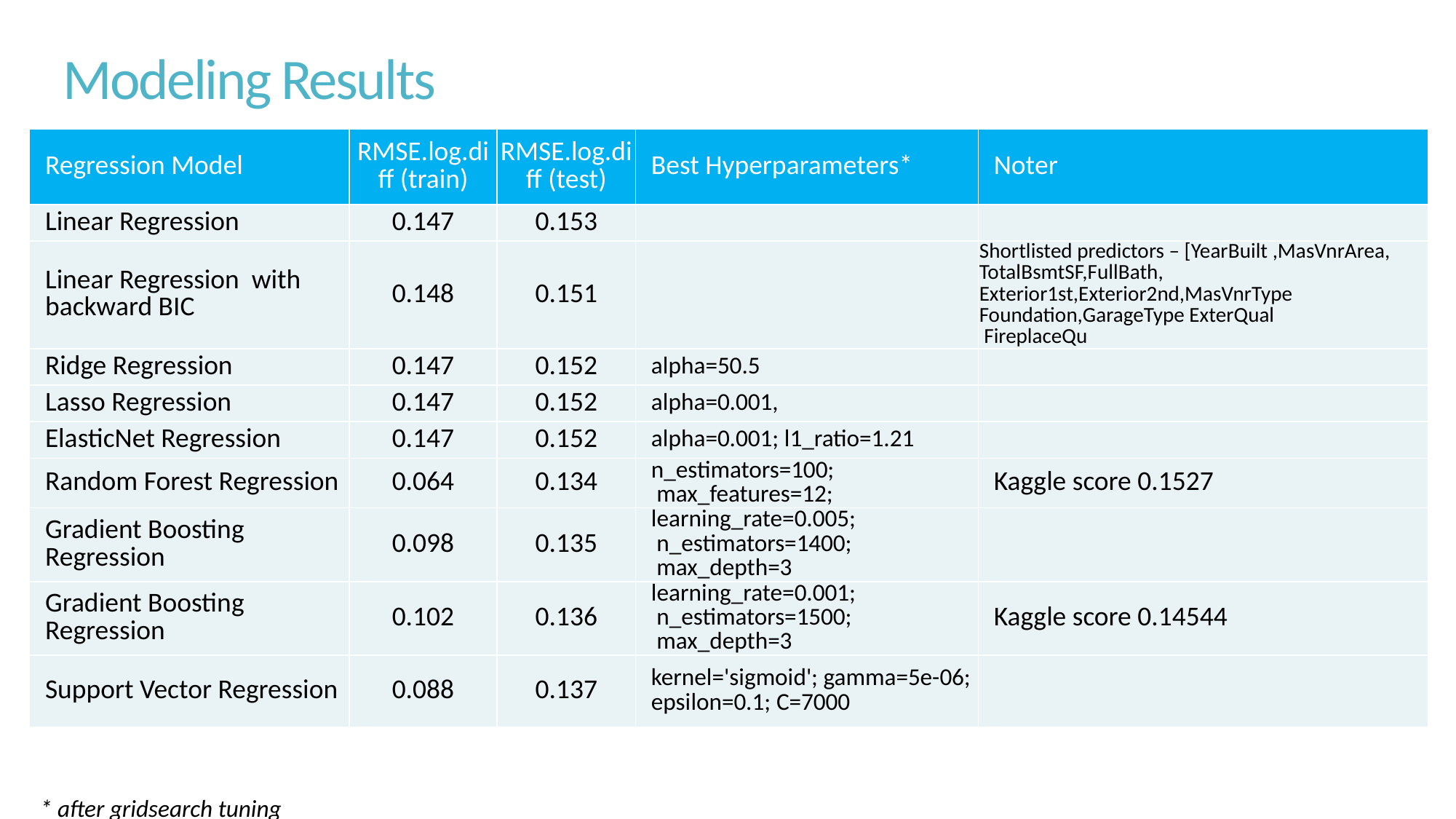

# Modeling Results
| Regression Model | RMSE.log.diff (train) | RMSE.log.diff (test) | Best Hyperparameters\* | Noter |
| --- | --- | --- | --- | --- |
| Linear Regression | 0.147 | 0.153 |  |  |
| Linear Regression with backward BIC | 0.148 | 0.151 |  | Shortlisted predictors – [YearBuilt ,MasVnrArea, TotalBsmtSF,FullBath, Exterior1st,Exterior2nd,MasVnrType Foundation,GarageType ExterQual FireplaceQu |
| Ridge Regression | 0.147 | 0.152 | alpha=50.5 |  |
| Lasso Regression | 0.147 | 0.152 | alpha=0.001, |  |
| ElasticNet Regression | 0.147 | 0.152 | alpha=0.001; l1\_ratio=1.21 |  |
| Random Forest Regression | 0.064 | 0.134 | n\_estimators=100; max\_features=12; | Kaggle score 0.1527 |
| Gradient Boosting Regression | 0.098 | 0.135 | learning\_rate=0.005; n\_estimators=1400; max\_depth=3 |  |
| Gradient Boosting Regression | 0.102 | 0.136 | learning\_rate=0.001; n\_estimators=1500; max\_depth=3 | Kaggle score 0.14544 |
| Support Vector Regression | 0.088 | 0.137 | kernel='sigmoid'; gamma=5e-06; epsilon=0.1; C=7000 |  |
* after gridsearch tuning